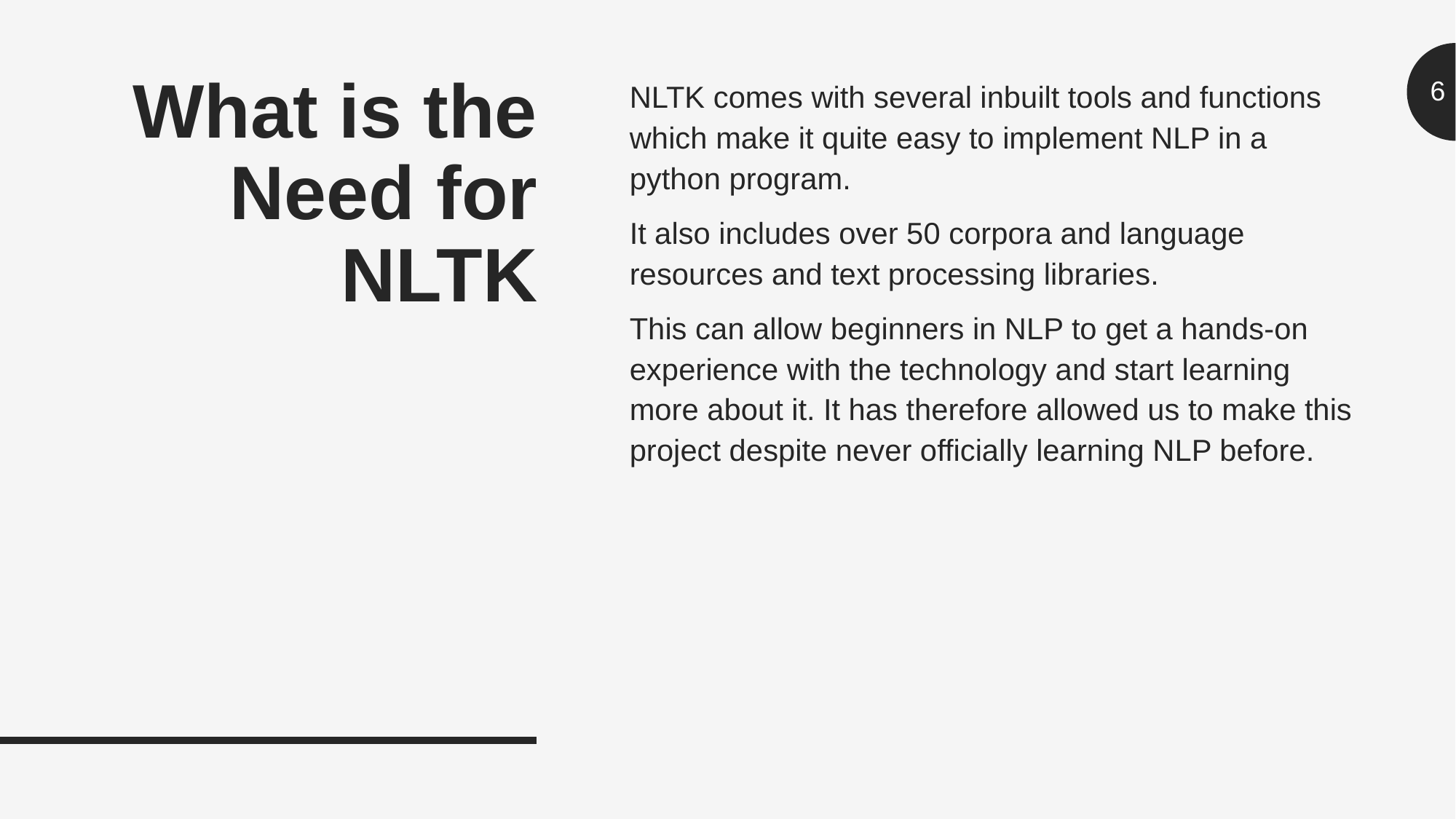

# What is the Need for NLTK
NLTK comes with several inbuilt tools and functions which make it quite easy to implement NLP in a python program.
It also includes over 50 corpora and language resources and text processing libraries.
This can allow beginners in NLP to get a hands-on experience with the technology and start learning more about it. It has therefore allowed us to make this project despite never officially learning NLP before.
6